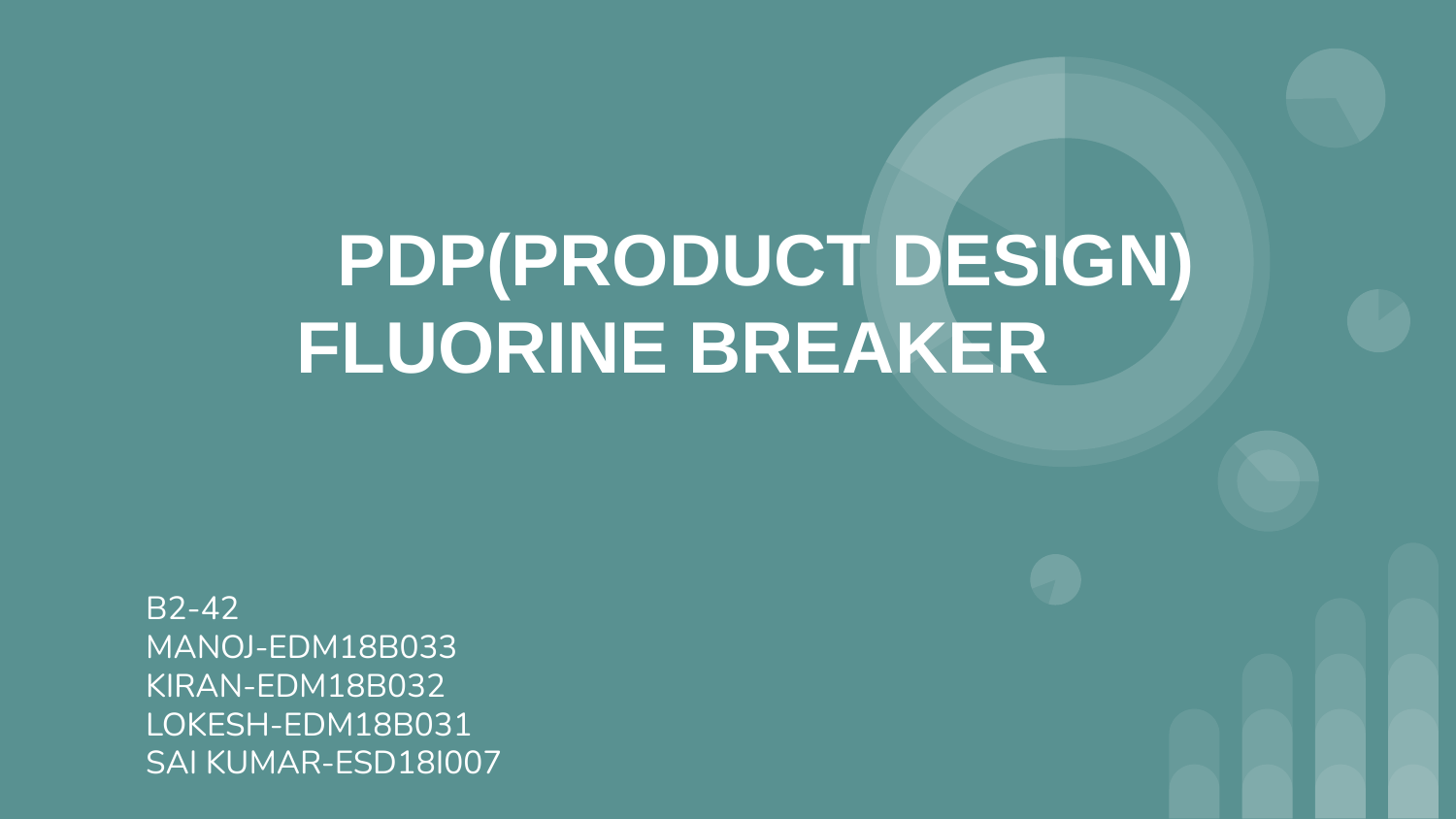

# PDP(PRODUCT DESIGN) FLUORINE BREAKER
B2-42
MANOJ-EDM18B033
KIRAN-EDM18B032
LOKESH-EDM18B031
SAI KUMAR-ESD18I007